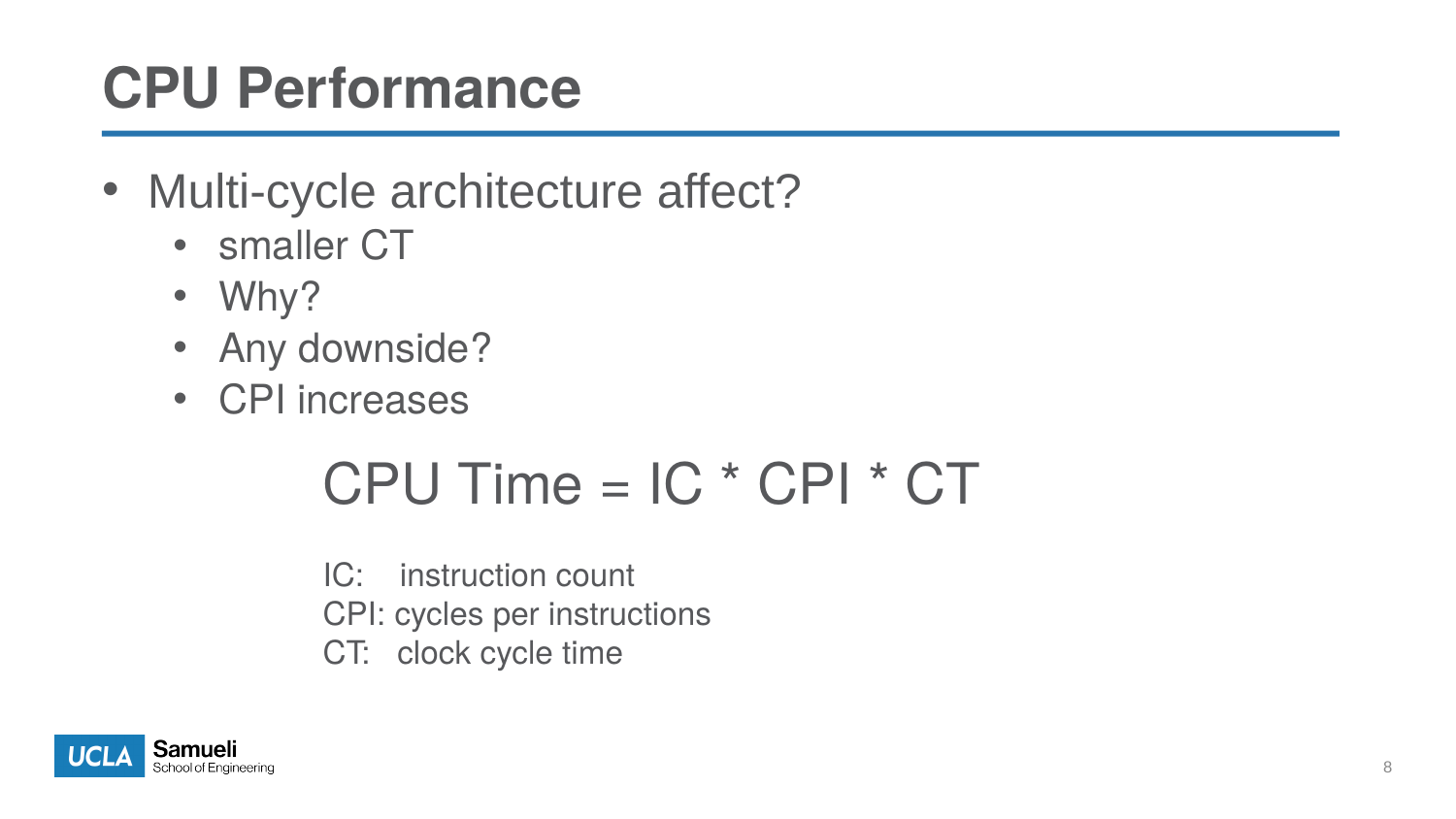

CPU Performance
Multi-cycle architecture affect?
smaller CT
Why?
Any downside?
CPI increases

CPU Time = IC * CPI * CT

IC:    instruction count
CPI: cycles per instructions
CT:   clock cycle time
8